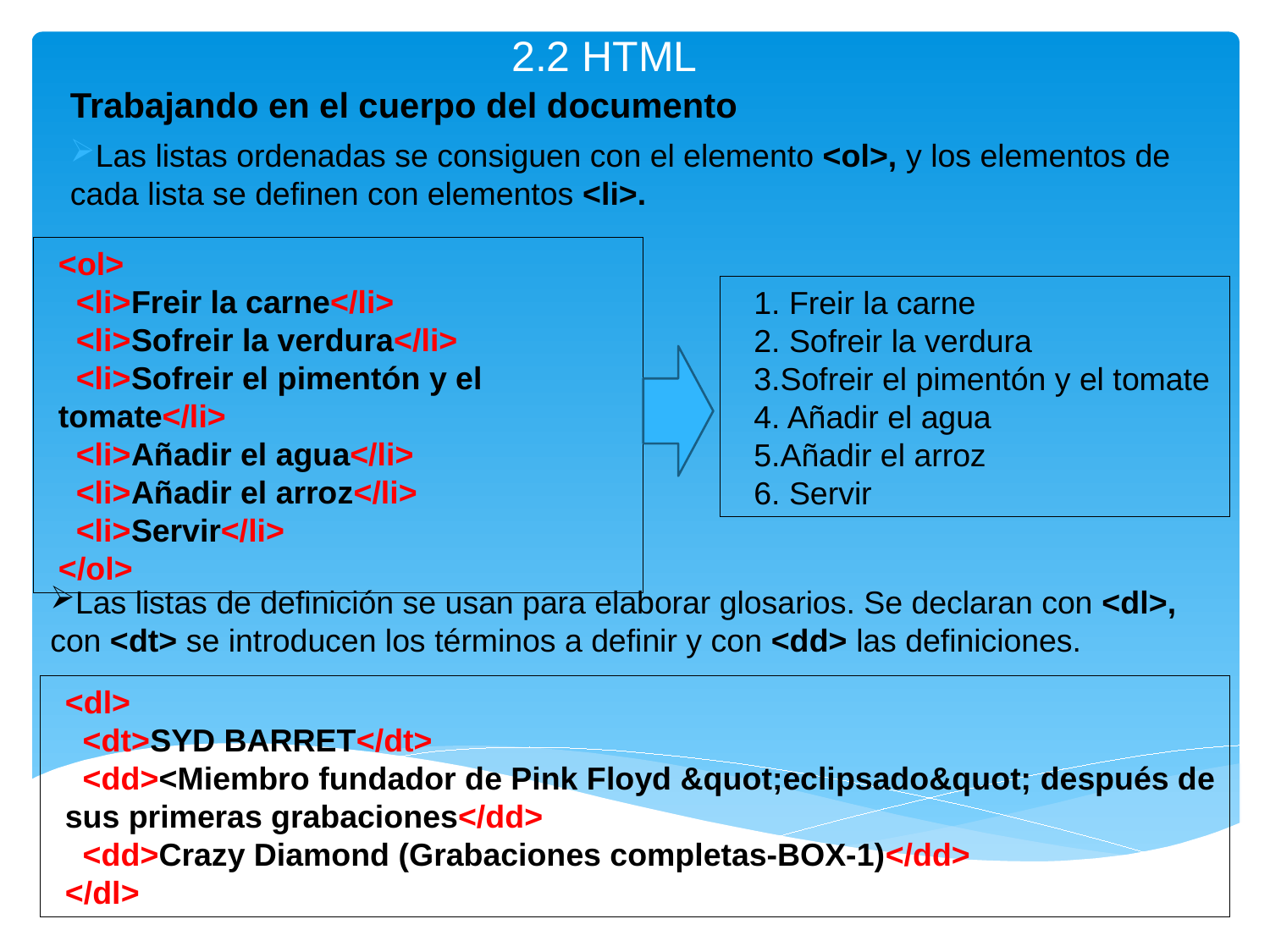

# 2.2 HTML
Trabajando en el cuerpo del documento
Las listas ordenadas se consiguen con el elemento <ol>, y los elementos de cada lista se definen con elementos <li>.
<ol>
  <li>Freir la carne</li>
  <li>Sofreir la verdura</li>
  <li>Sofreir el pimentón y el tomate</li>
  <li>Añadir el agua</li>
  <li>Añadir el arroz</li>
  <li>Servir</li>
</ol>
 1. Freir la carne
 2. Sofreir la verdura
 3.Sofreir el pimentón y el tomate
 4. Añadir el agua
 5.Añadir el arroz
 6. Servir

Las listas de definición se usan para elaborar glosarios. Se declaran con <dl>, con <dt> se introducen los términos a definir y con <dd> las definiciones.
<dl>
  <dt>SYD BARRET</dt>
  <dd><Miembro fundador de Pink Floyd &quot;eclipsado&quot; después de sus primeras grabaciones</dd>
  <dd>Crazy Diamond (Grabaciones completas-BOX-1)</dd>
</dl>